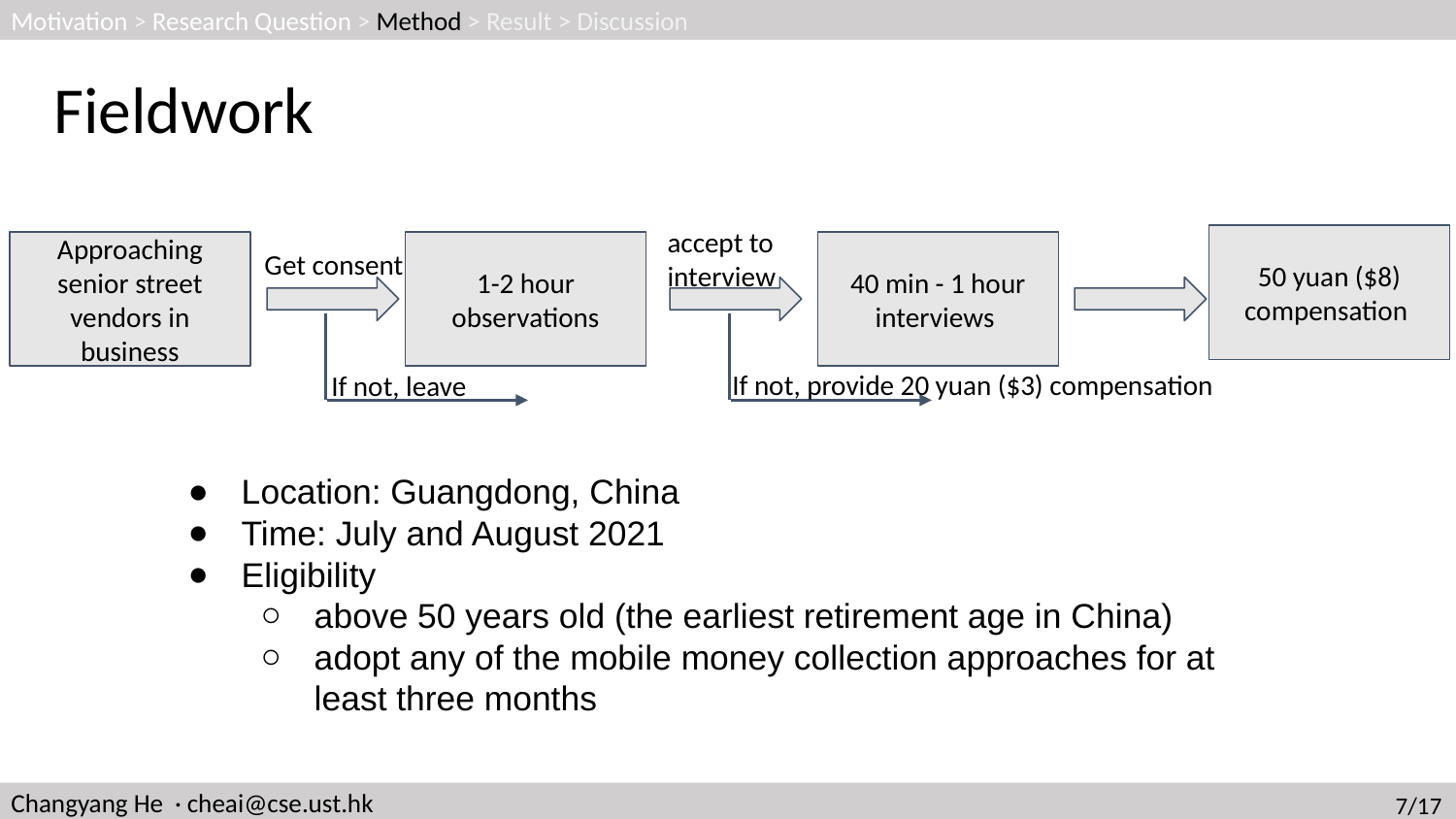

Motivation > Research Question > Method > Result > Discussion
Fieldwork

accept to interview
50 yuan ($8) compensation
40 min - 1 hour interviews
1-2 hour observations
Approaching senior street vendors in business
Get consent

If not, leave
If not, provide 20 yuan ($3) compensation
Location: Guangdong, China
Time: July and August 2021
Eligibility
above 50 years old (the earliest retirement age in China)
adopt any of the mobile money collection approaches for at least three months
Changyang He  · cheai@cse.ust.hk
7/17